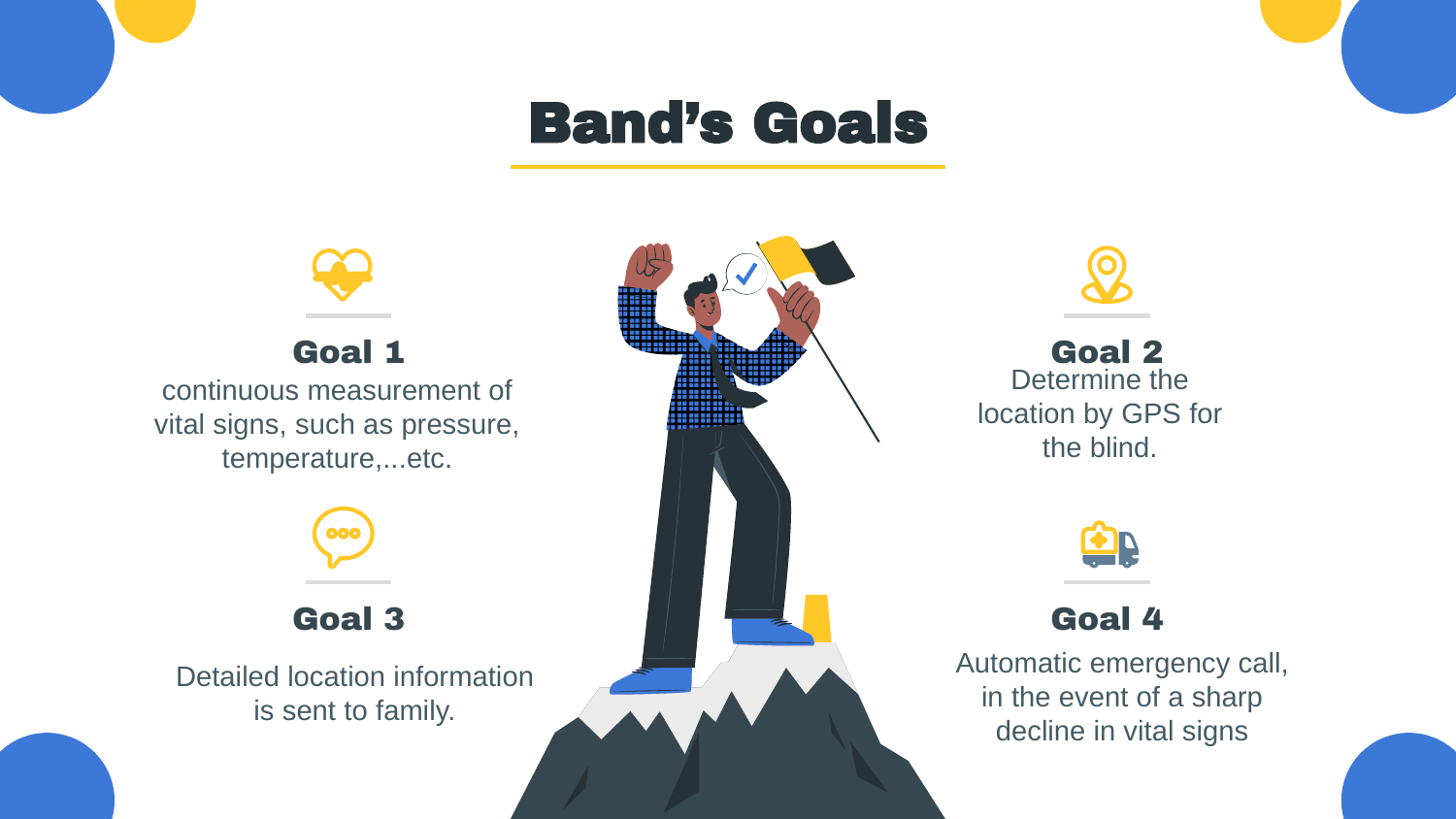

# Band’s Goals

Goal 1
Goal 2
Determine the location by GPS for the blind.
continuous measurement of vital signs, such as pressure, temperature,...etc.

Goal 3
Goal 4
Detailed location information is sent to family.
Automatic emergency call, in the event of a sharp decline in vital signs